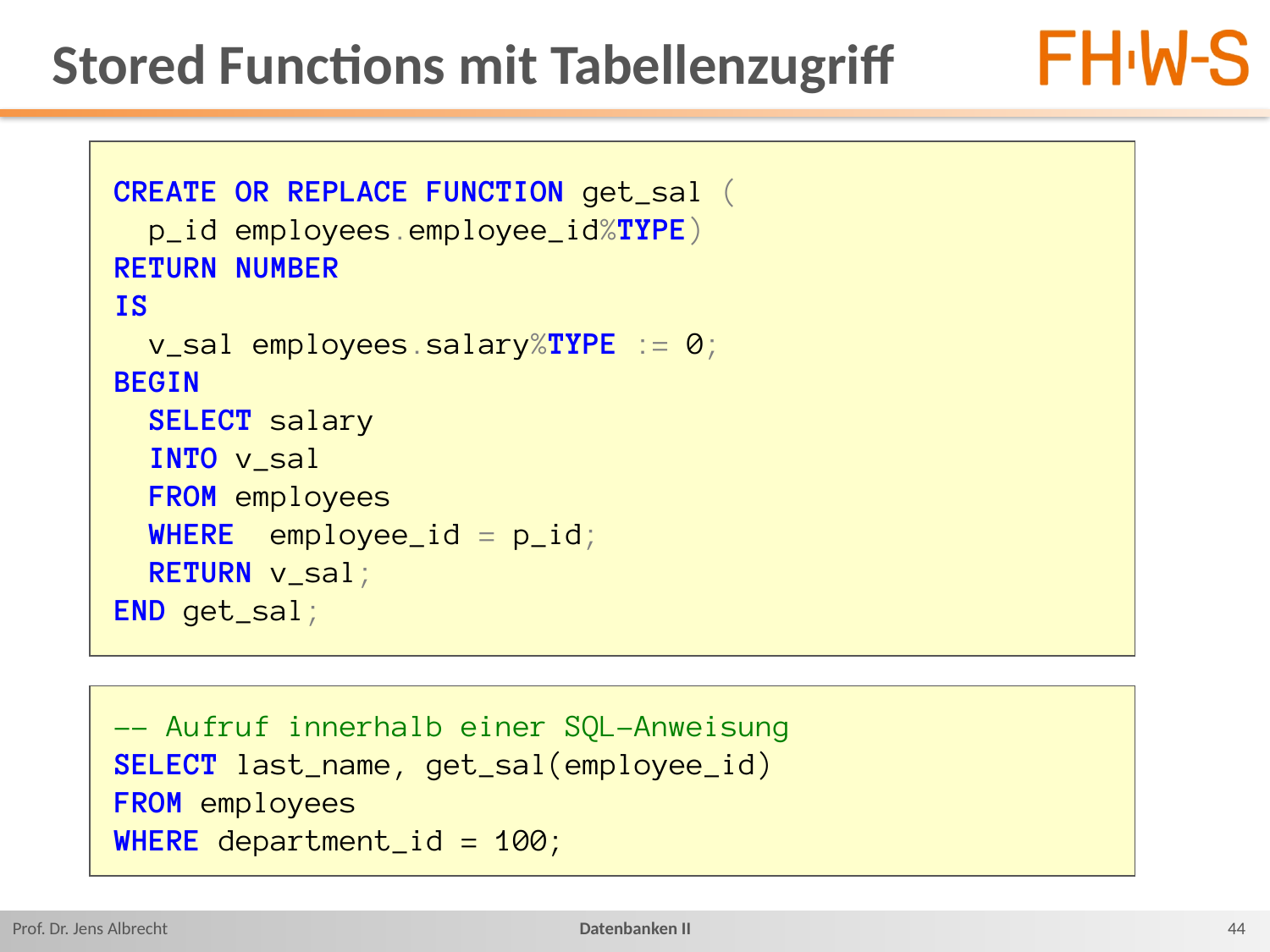

# Stored Functions mit Tabellenzugriff
CREATE OR REPLACE FUNCTION get_sal (
  p_id employees.employee_id%TYPE)
RETURN NUMBER
IS
  v_sal employees.salary%TYPE := 0;
BEGIN
  SELECT salary
  INTO v_sal
  FROM employees
  WHERE  employee_id = p_id;
  RETURN v_sal;
END get_sal;
-- Aufruf innerhalb einer SQL-Anweisung
SELECT last_name, get_sal(employee_id)
FROM employees
WHERE department_id = 100;